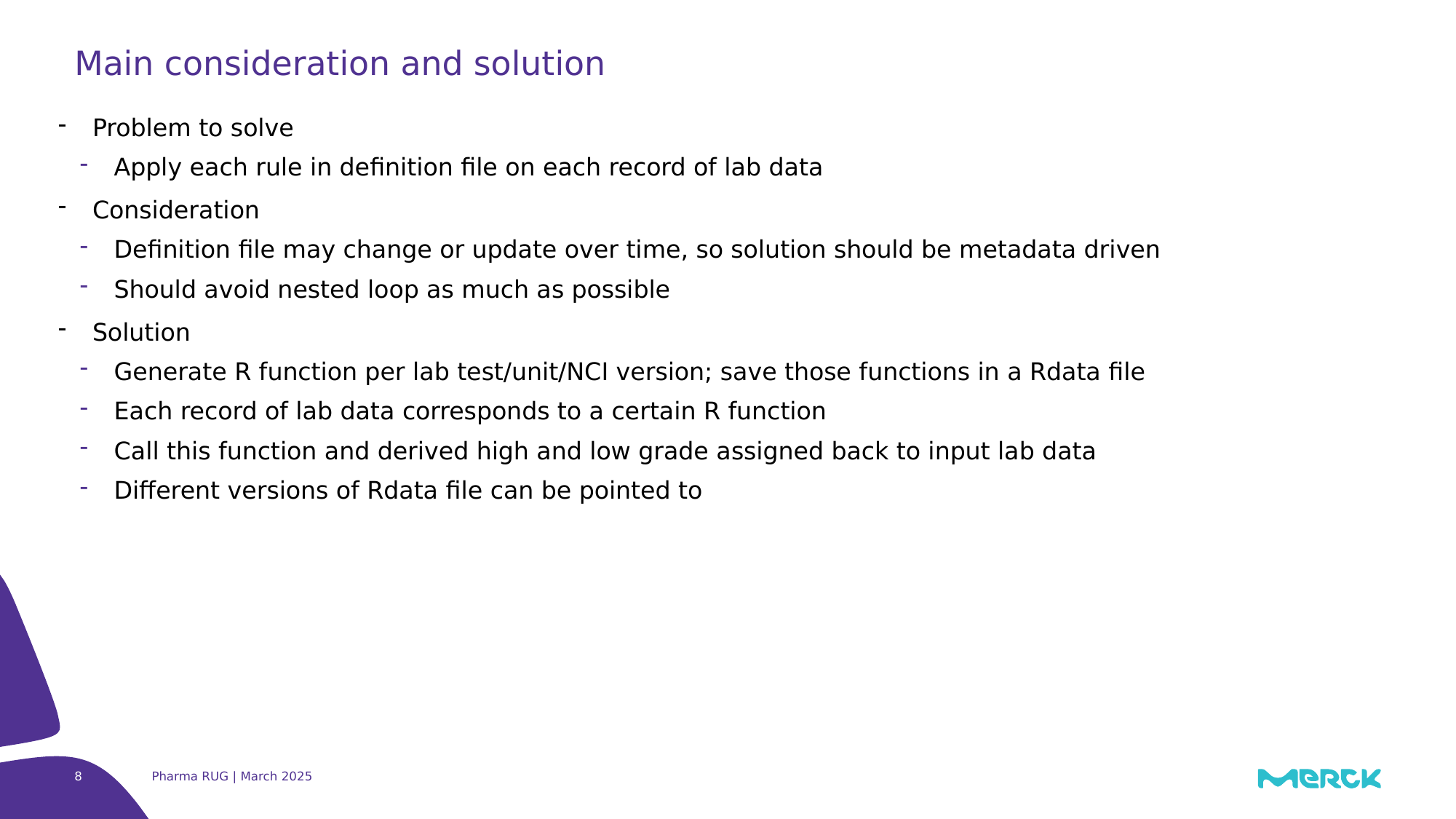

Main consideration and solution
Problem to solve
Apply each rule in definition file on each record of lab data
Consideration
Definition file may change or update over time, so solution should be metadata driven
Should avoid nested loop as much as possible
Solution
Generate R function per lab test/unit/NCI version; save those functions in a Rdata file
Each record of lab data corresponds to a certain R function
Call this function and derived high and low grade assigned back to input lab data
Different versions of Rdata file can be pointed to
8
Pharma RUG | March 2025